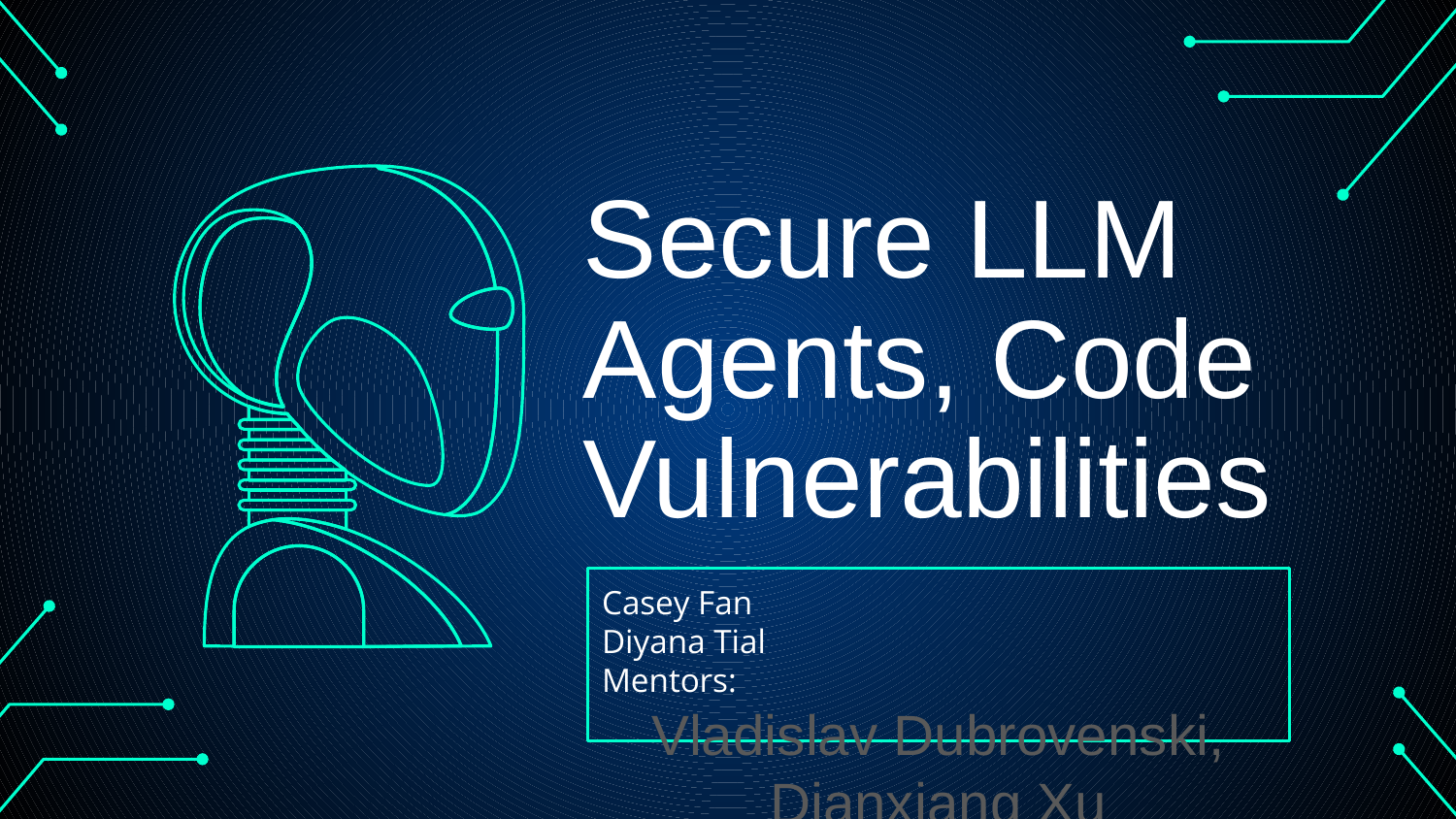

# Secure LLM Agents, Code Vulnerabilities
Casey Fan
Diyana Tial
Mentors:
Vladislav Dubrovenski, Dianxiang Xu